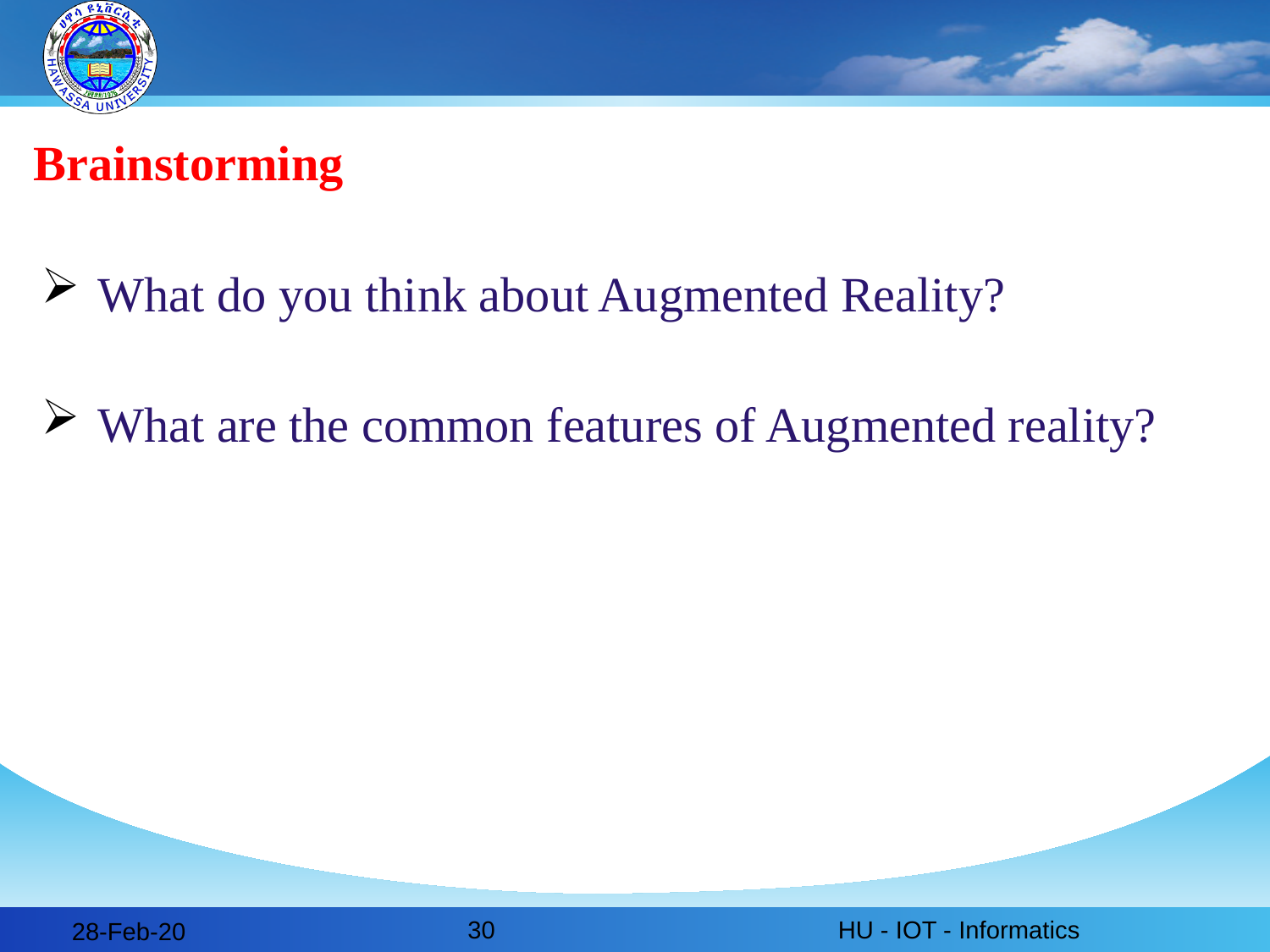

Brainstorming
What do you think about Augmented Reality?
What are the common features of Augmented reality?

30
HU - IOT - Informatics
28-Feb-20